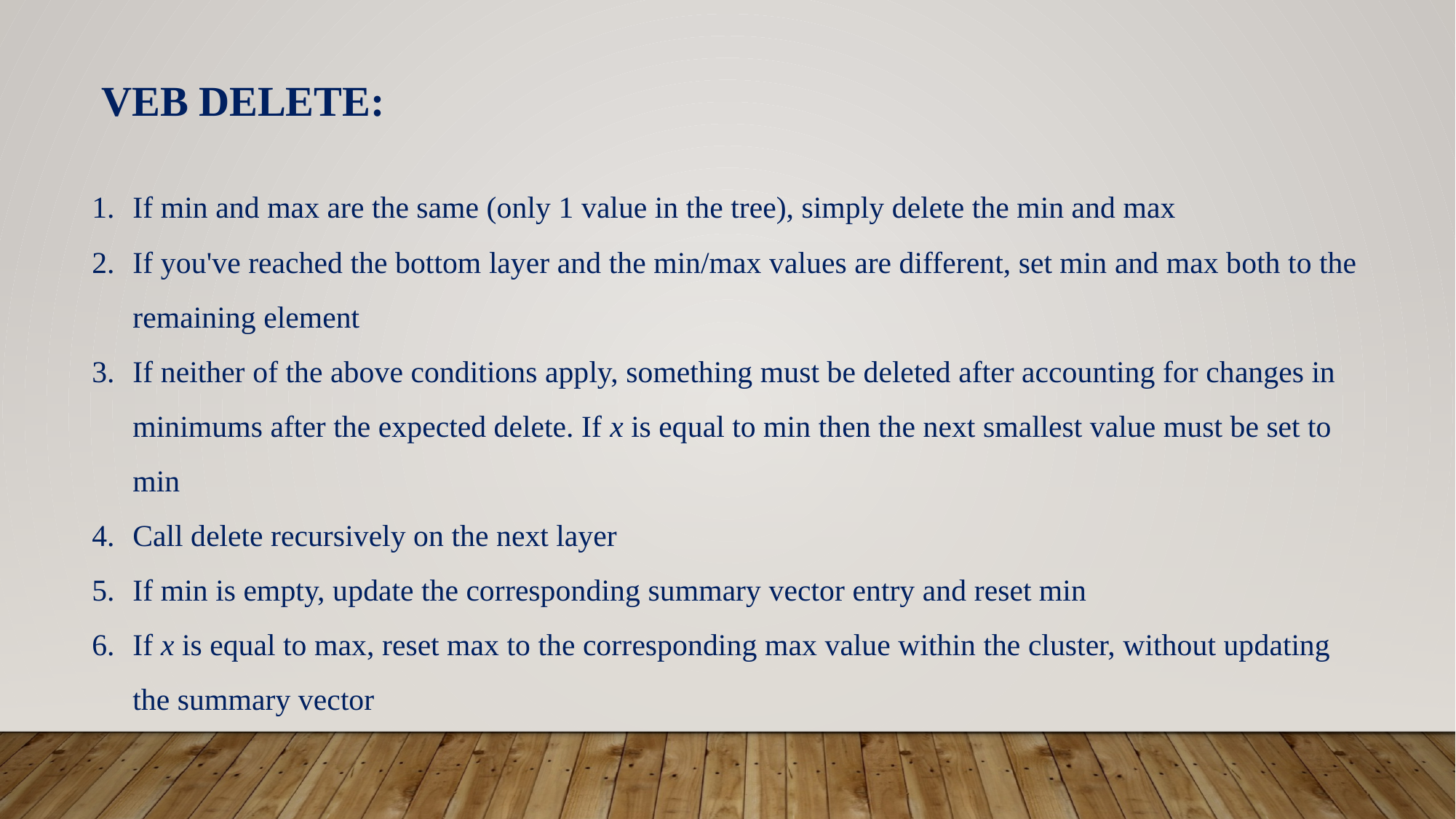

# VEB Delete:
If min and max are the same (only 1 value in the tree), simply delete the min and max
If you've reached the bottom layer and the min/max values are different, set min and max both to the remaining element
If neither of the above conditions apply, something must be deleted after accounting for changes in minimums after the expected delete. If x is equal to min then the next smallest value must be set to min
Call delete recursively on the next layer
If min is empty, update the corresponding summary vector entry and reset min
If x is equal to max, reset max to the corresponding max value within the cluster, without updating the summary vector